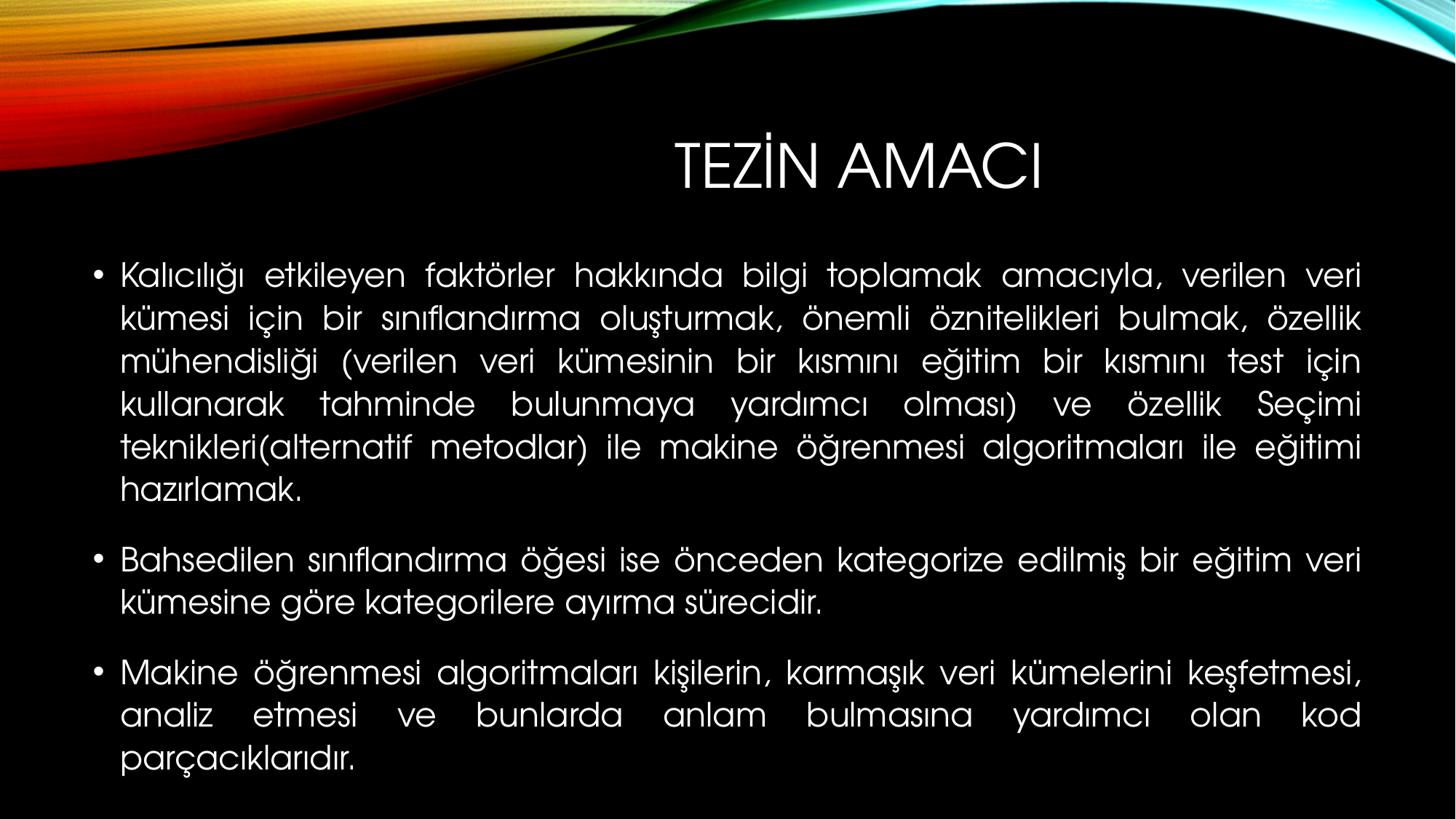

# Tezin amacı
Kalıcılığı etkileyen faktörler hakkında bilgi toplamak amacıyla, verilen veri kümesi için bir sınıflandırma oluşturmak, önemli öznitelikleri bulmak, özellik mühendisliği (verilen veri kümesinin bir kısmını eğitim bir kısmını test için kullanarak tahminde bulunmaya yardımcı olması) ve özellik Seçimi teknikleri(alternatif metodlar) ile makine öğrenmesi algoritmaları ile eğitimi hazırlamak.
Bahsedilen sınıflandırma öğesi ise önceden kategorize edilmiş bir eğitim veri kümesine göre kategorilere ayırma sürecidir.
Makine öğrenmesi algoritmaları kişilerin, karmaşık veri kümelerini keşfetmesi, analiz etmesi ve bunlarda anlam bulmasına yardımcı olan kod parçacıklarıdır.